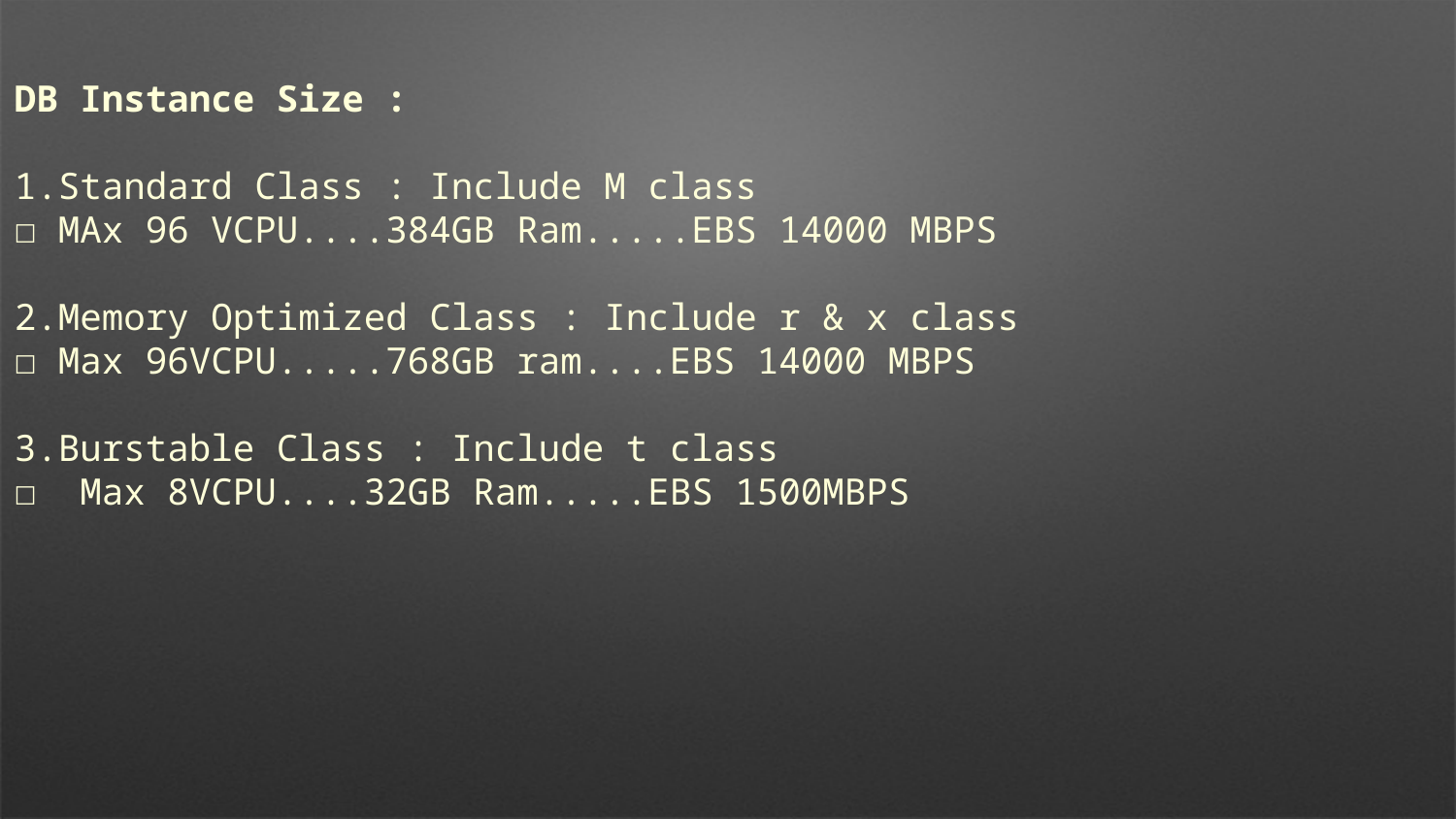

DB Instance Size :

1.Standard Class : Include M class
☐ MAx 96 VCPU....384GB Ram.....EBS 14000 MBPS

2.Memory Optimized Class : Include r & x class
☐ Max 96VCPU.....768GB ram....EBS 14000 MBPS

3.Burstable Class : Include t class
☐  Max 8VCPU....32GB Ram.....EBS 1500MBPS